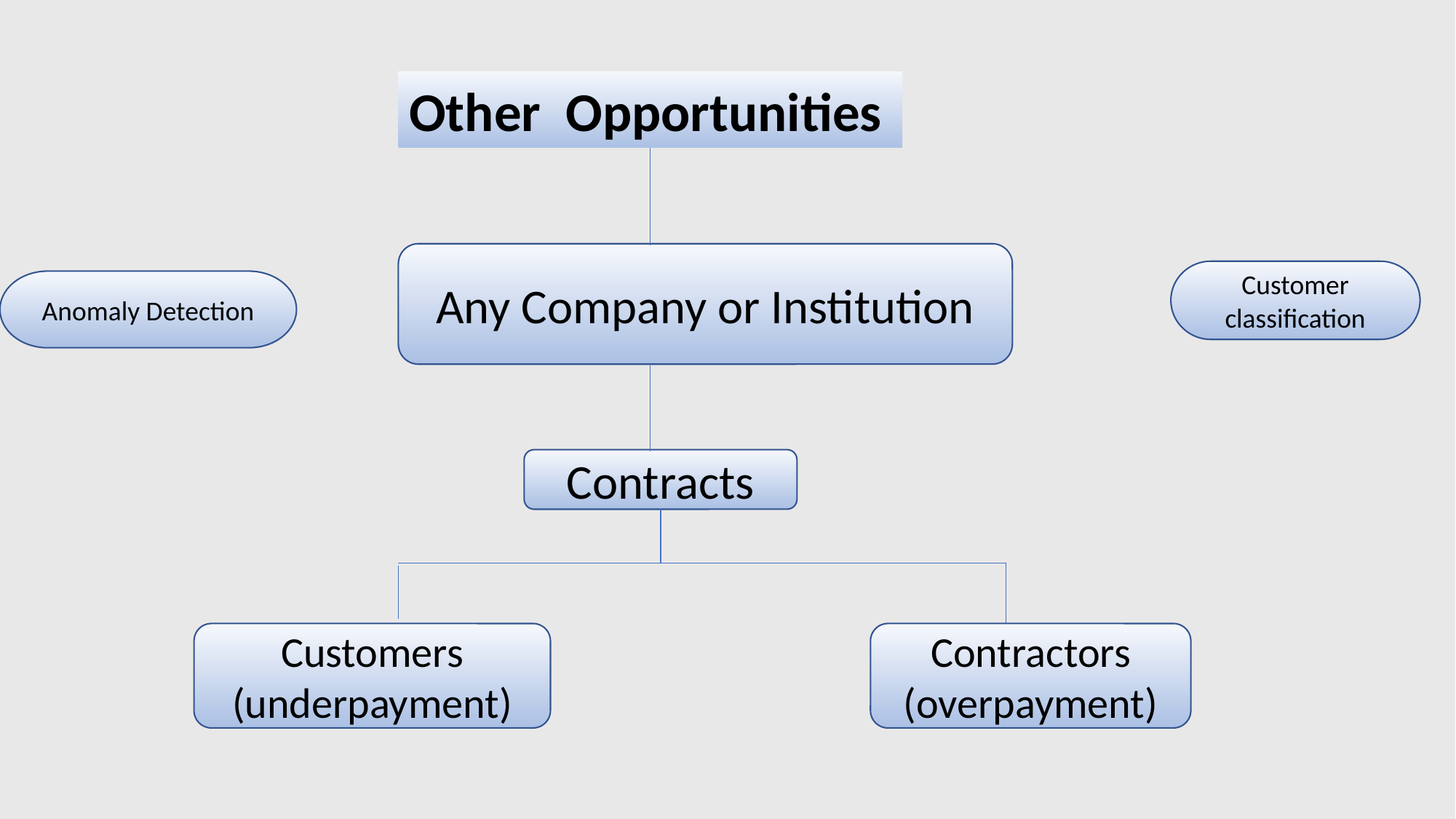

Other  Opportunities
Any Company or Institution
Customer classification
Anomaly Detection
Contracts
Customers
(underpayment)
Contractors
(overpayment)